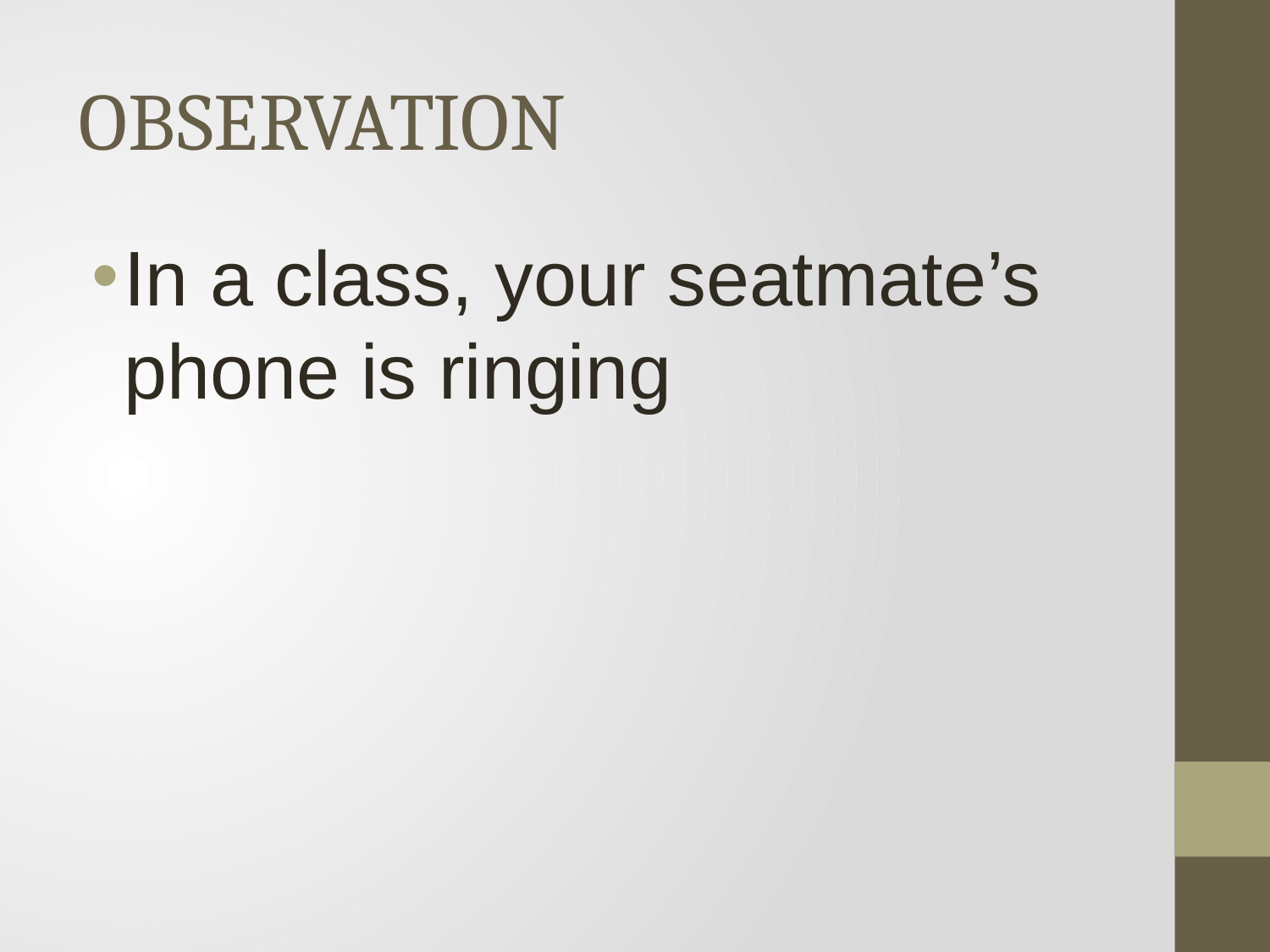

# OBSERVATION
In a class, your seatmate’s phone is ringing